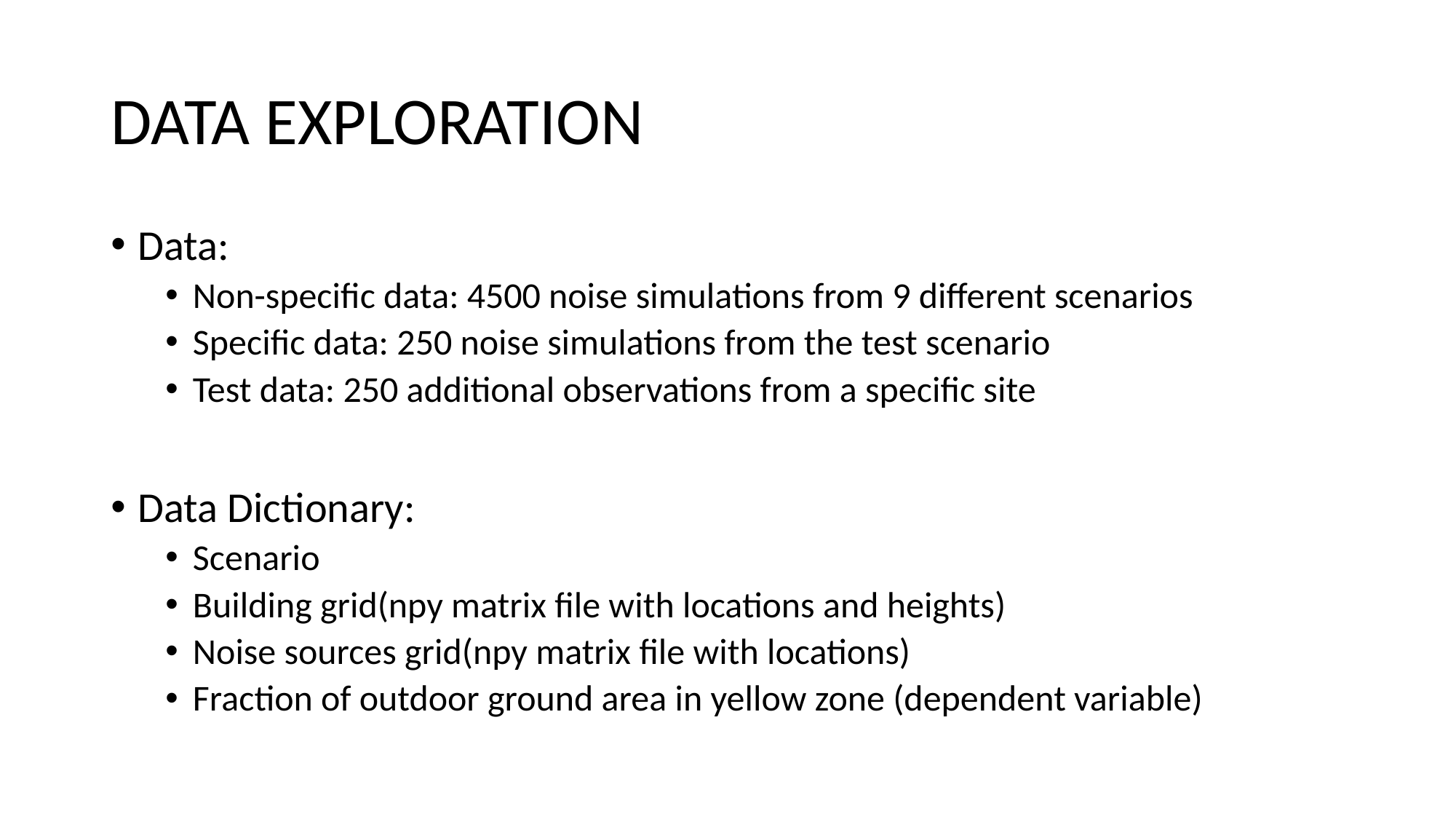

# DATA EXPLORATION
Data:
Non-specific data: 4500 noise simulations from 9 different scenarios
Specific data: 250 noise simulations from the test scenario
Test data: 250 additional observations from a specific site

Data Dictionary:
Scenario
Building grid(npy matrix file with locations and heights)
Noise sources grid(npy matrix file with locations)
Fraction of outdoor ground area in yellow zone (dependent variable)